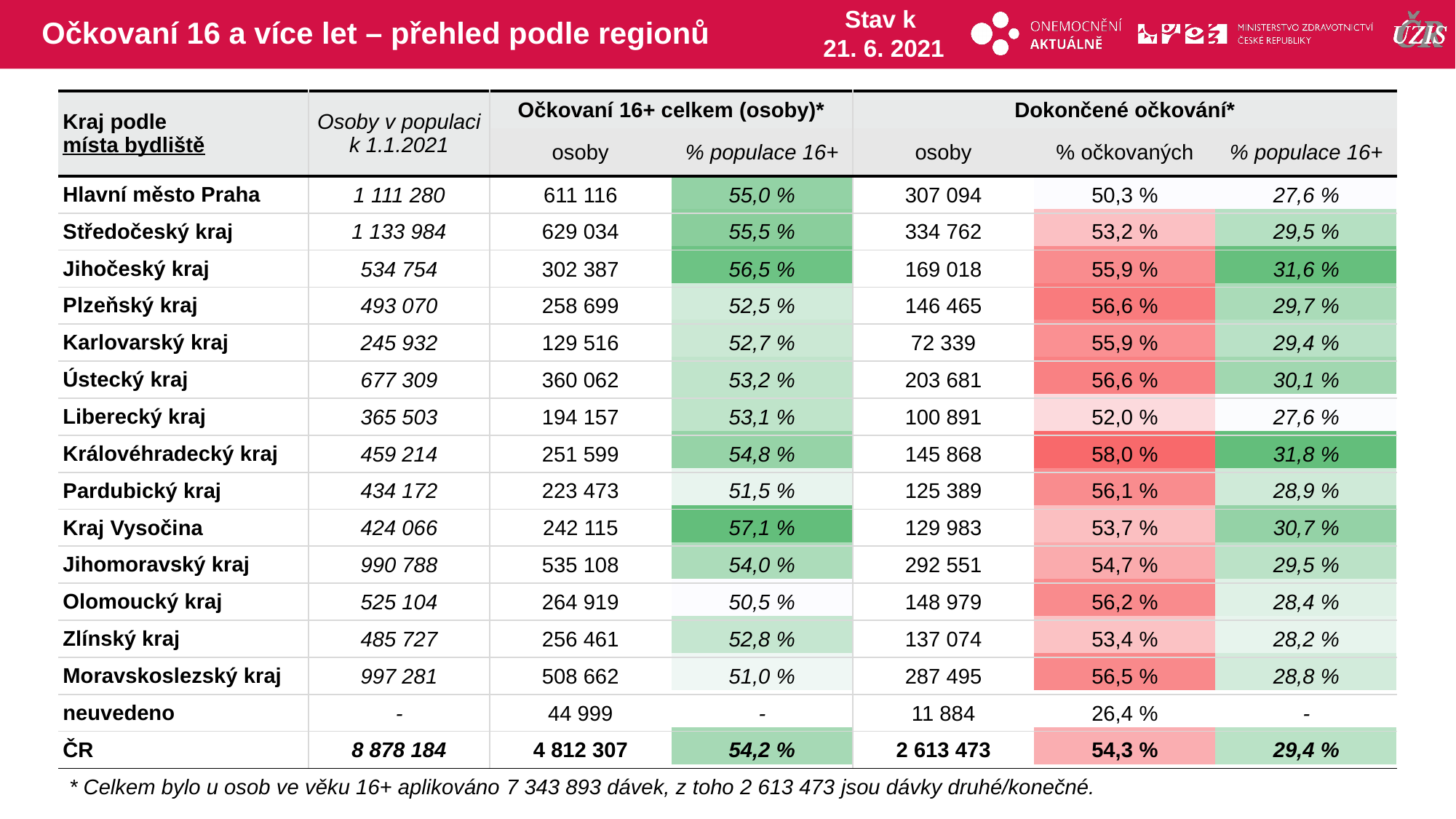

# Očkovaní 16 a více let – přehled podle regionů
Stav k
21. 6. 2021
| Kraj podle místa bydliště | Osoby v populaci k 1.1.2021 | Očkovaní 16+ celkem (osoby)\* |  | Dokončené očkování\* |  |  |
| --- | --- | --- | --- | --- | --- | --- |
|  |  | osoby | % populace 16+ | osoby | % očkovaných | % populace 16+ |
| Hlavní město Praha | 1 111 280 | 611 116 | 55,0 % | 307 094 | 50,3 % | 27,6 % |
| Středočeský kraj | 1 133 984 | 629 034 | 55,5 % | 334 762 | 53,2 % | 29,5 % |
| Jihočeský kraj | 534 754 | 302 387 | 56,5 % | 169 018 | 55,9 % | 31,6 % |
| Plzeňský kraj | 493 070 | 258 699 | 52,5 % | 146 465 | 56,6 % | 29,7 % |
| Karlovarský kraj | 245 932 | 129 516 | 52,7 % | 72 339 | 55,9 % | 29,4 % |
| Ústecký kraj | 677 309 | 360 062 | 53,2 % | 203 681 | 56,6 % | 30,1 % |
| Liberecký kraj | 365 503 | 194 157 | 53,1 % | 100 891 | 52,0 % | 27,6 % |
| Královéhradecký kraj | 459 214 | 251 599 | 54,8 % | 145 868 | 58,0 % | 31,8 % |
| Pardubický kraj | 434 172 | 223 473 | 51,5 % | 125 389 | 56,1 % | 28,9 % |
| Kraj Vysočina | 424 066 | 242 115 | 57,1 % | 129 983 | 53,7 % | 30,7 % |
| Jihomoravský kraj | 990 788 | 535 108 | 54,0 % | 292 551 | 54,7 % | 29,5 % |
| Olomoucký kraj | 525 104 | 264 919 | 50,5 % | 148 979 | 56,2 % | 28,4 % |
| Zlínský kraj | 485 727 | 256 461 | 52,8 % | 137 074 | 53,4 % | 28,2 % |
| Moravskoslezský kraj | 997 281 | 508 662 | 51,0 % | 287 495 | 56,5 % | 28,8 % |
| neuvedeno | - | 44 999 | - | 11 884 | 26,4 % | - |
| ČR | 8 878 184 | 4 812 307 | 54,2 % | 2 613 473 | 54,3 % | 29,4 % |
|  |  |  |  |  |  |
| --- | --- | --- | --- | --- | --- |
|  |  |  |  |  |  |
|  |  |  |  |  |  |
|  |  |  |  |  |  |
|  |  |  |  |  |  |
|  |  |  |  |  |  |
|  |  |  |  |  |  |
|  |  |  |  |  |  |
|  |  |  |  |  |  |
|  |  |  |  |  |  |
|  |  |  |  |  |  |
|  |  |  |  |  |  |
|  |  |  |  |  |  |
|  |  |  |  |  |  |
|  |  |  |  |  |  |
|  |  |  |  |  |  |
* Celkem bylo u osob ve věku 16+ aplikováno 7 343 893 dávek, z toho 2 613 473 jsou dávky druhé/konečné.